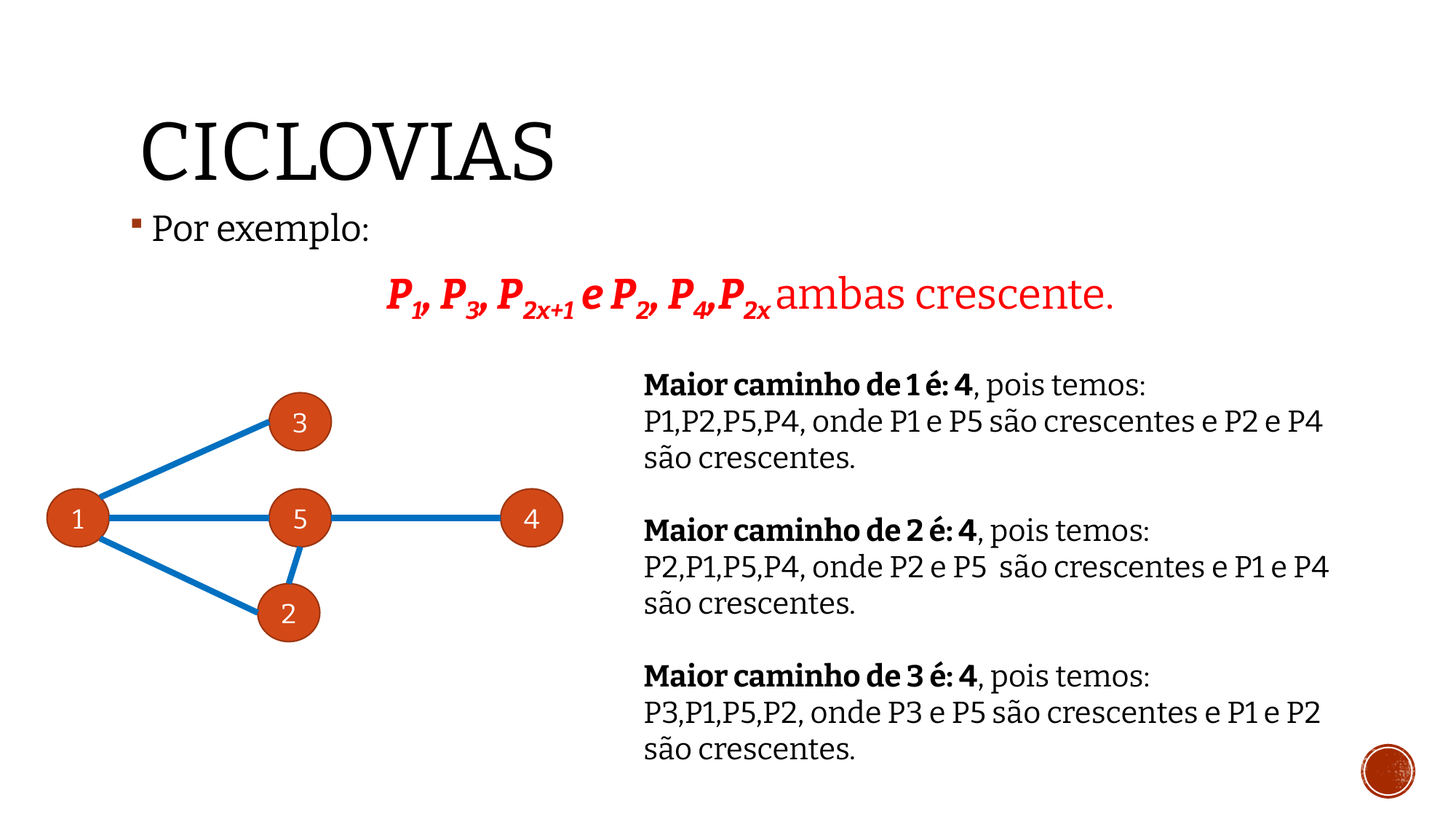

# Ciclovias
Por exemplo:
P1, P3, P2x+1 e P2, P4,P2x ambas crescente.
Maior caminho de 1 é: 4, pois temos:
P1,P2,P5,P4, onde P1 e P5 são crescentes e P2 e P4 são crescentes.

Maior caminho de 2 é: 4, pois temos:
P2,P1,P5,P4, onde P2 e P5  são crescentes e P1 e P4 são crescentes.

Maior caminho de 3 é: 4, pois temos:
P3,P1,P5,P2, onde P3 e P5 são crescentes e P1 e P2 são crescentes.

3
5
4
1
2